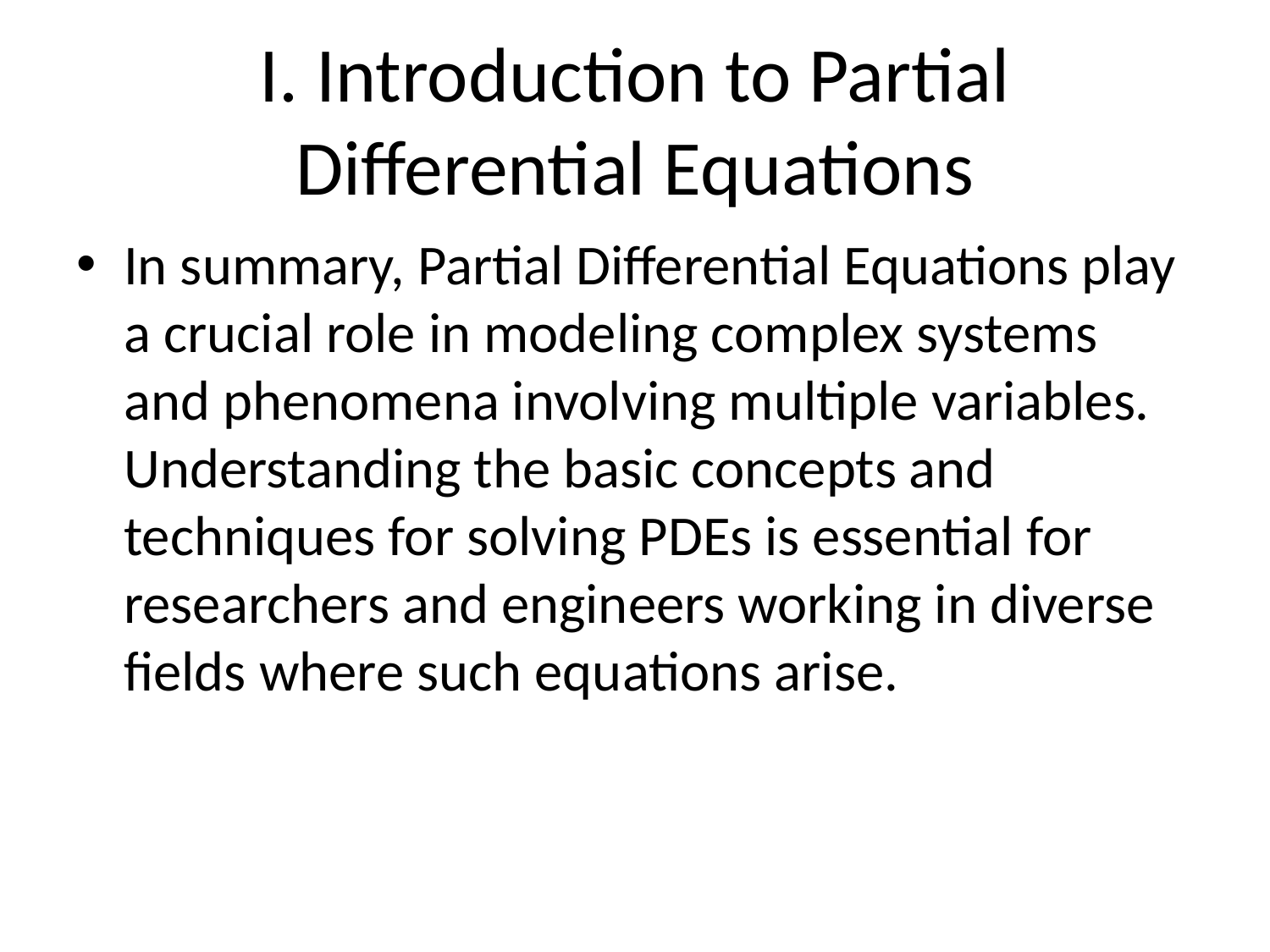

# I. Introduction to Partial Differential Equations
In summary, Partial Differential Equations play a crucial role in modeling complex systems and phenomena involving multiple variables. Understanding the basic concepts and techniques for solving PDEs is essential for researchers and engineers working in diverse fields where such equations arise.